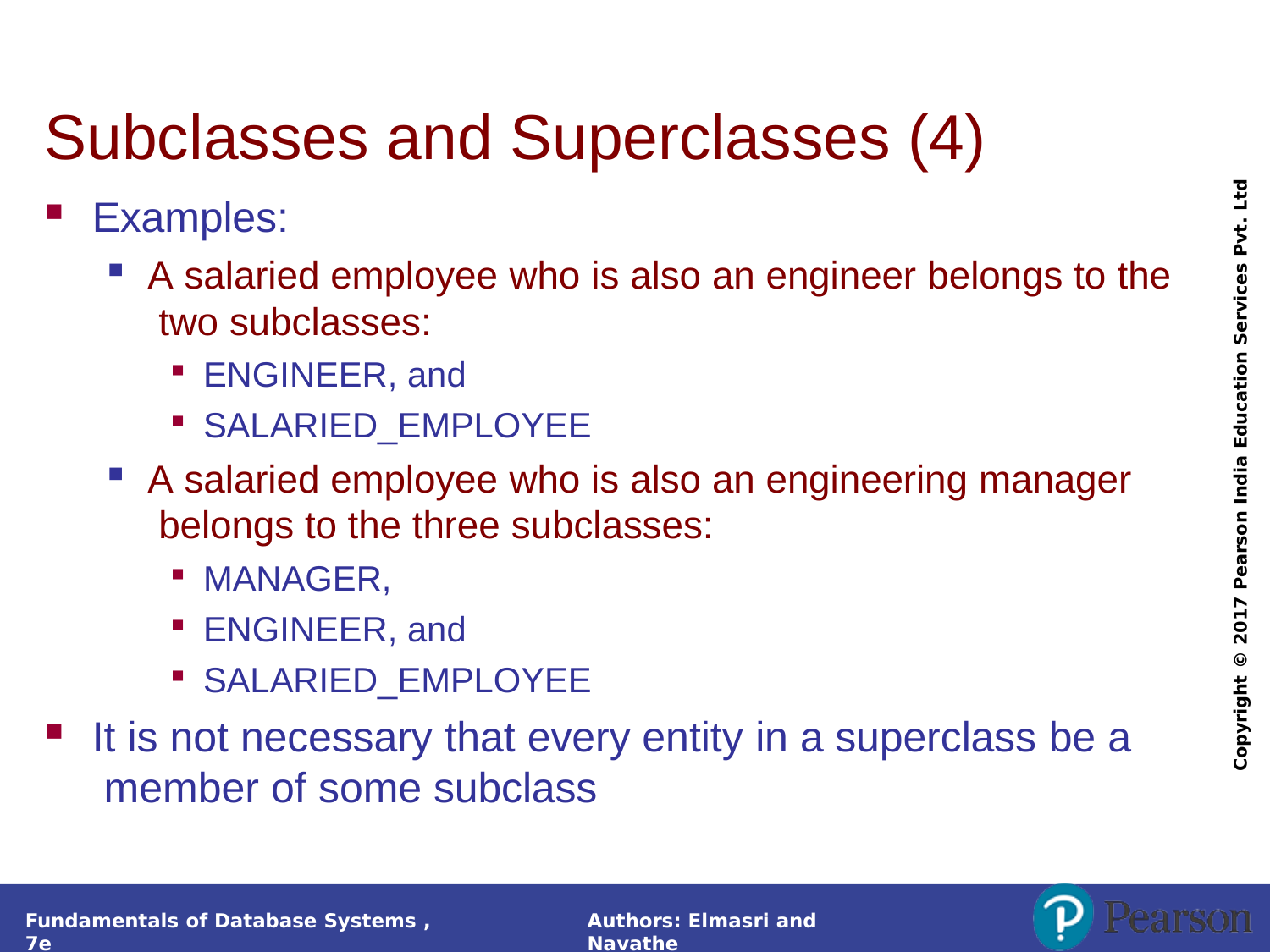

# Subclasses and Superclasses (4)
Copyright © 2017 Pearson India Education Services Pvt. Ltd
Examples:
A salaried employee who is also an engineer belongs to the  two subclasses:
ENGINEER, and
SALARIED_EMPLOYEE
A salaried employee who is also an engineering manager  belongs to the three subclasses:
MANAGER,
ENGINEER, and
SALARIED_EMPLOYEE
It is not necessary that every entity in a superclass be a  member of some subclass
Authors: Elmasri and Navathe
Fundamentals of Database Systems , 7e